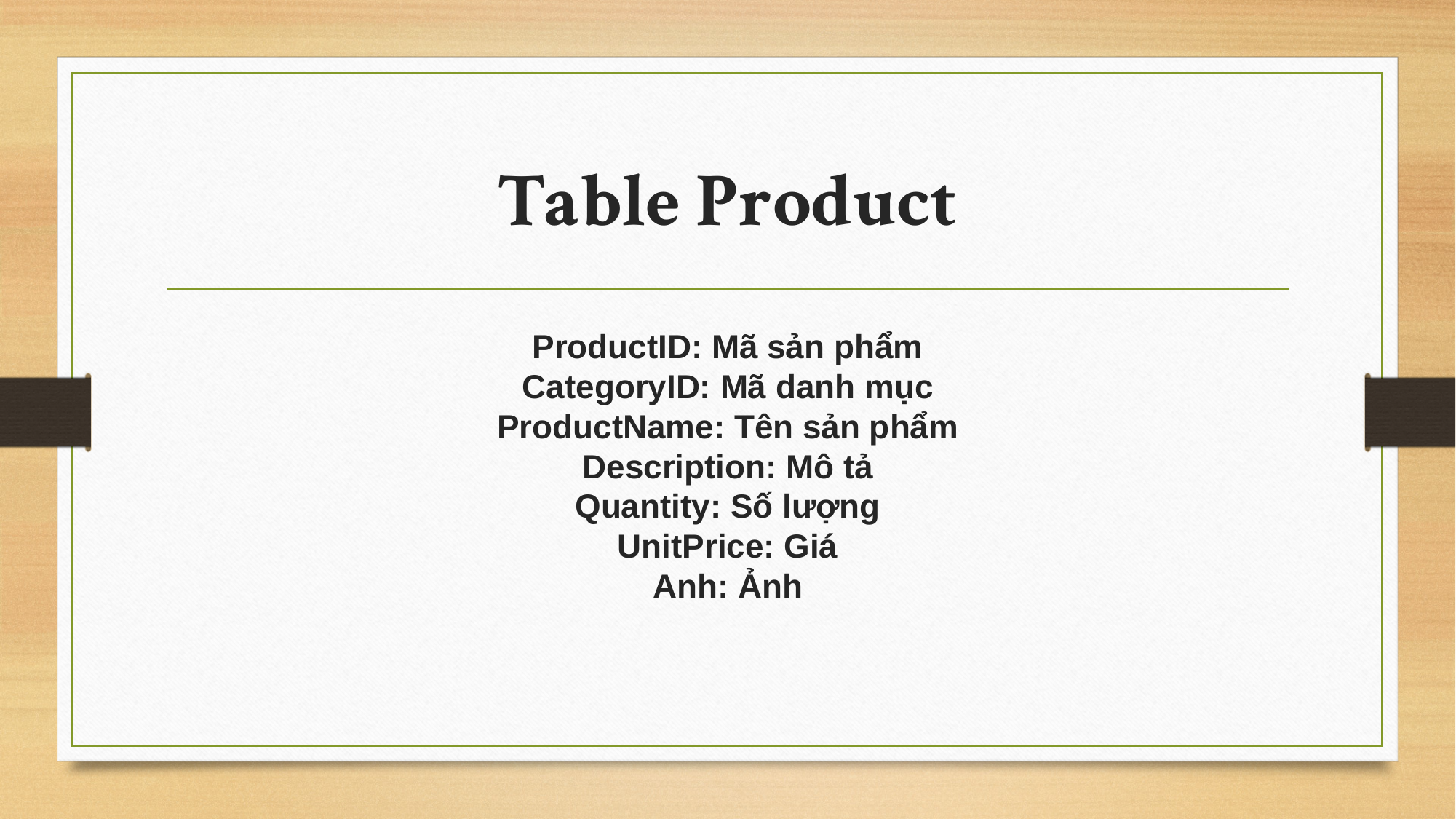

# Table Product
ProductID: Mã sản phẩm
CategoryID: Mã danh mục
ProductName: Tên sản phẩm
Description: Mô tả
Quantity: Số lượng
UnitPrice: Giá
Anh: Ảnh